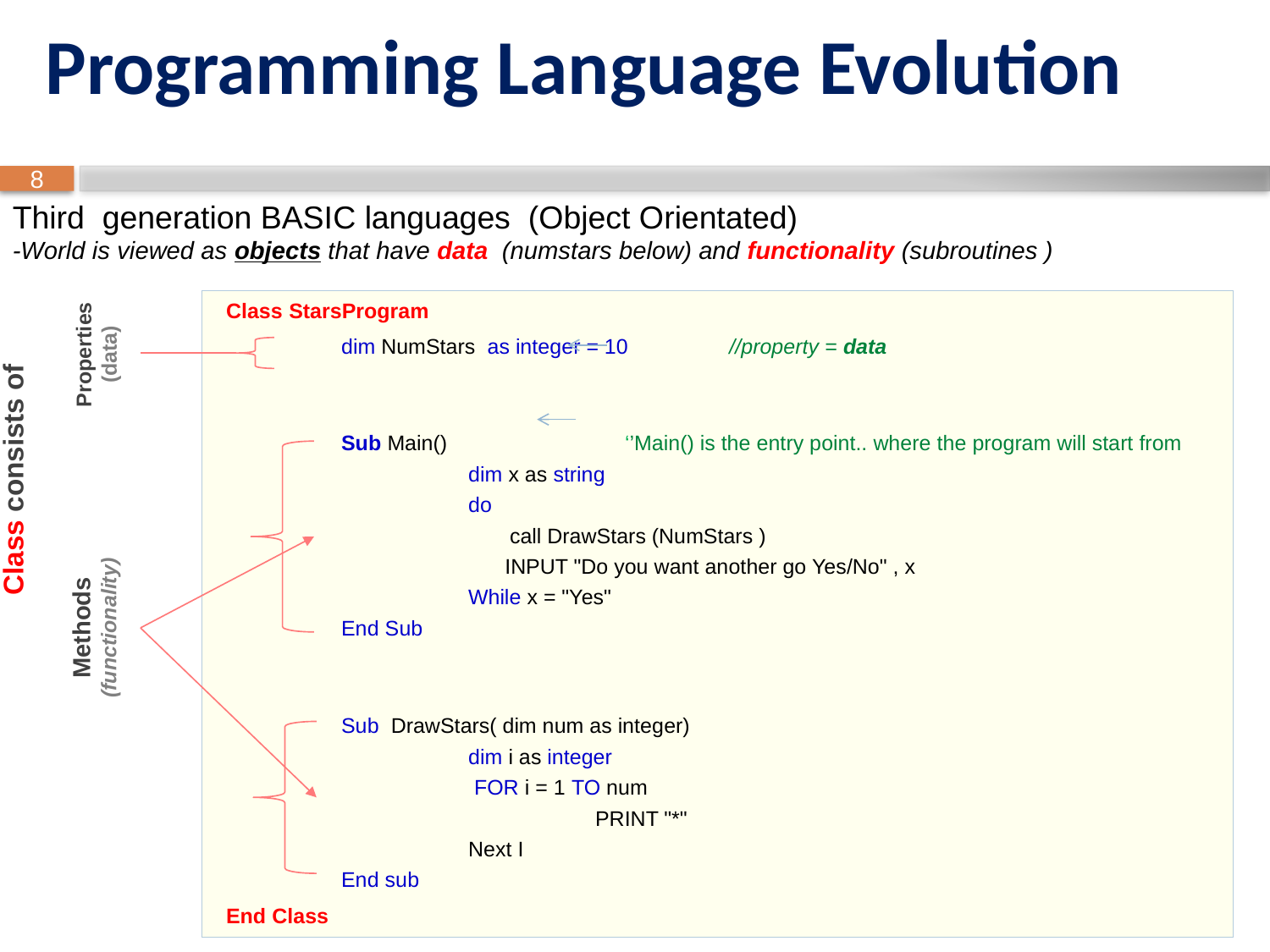

# Programming Language Evolution
Third  generation BASIC languages  (Object Orientated)
-World is viewed as objects that have data  (numstars below) and functionality (subroutines )
  Class StarsProgram
	dim NumStars  as integer = 10                 //property = data

	Sub Main()                              ‘’Main() is the entry point.. where the program will start from
		dim x as string
		do
		       call DrawStars (NumStars )
                                                 INPUT "Do you want another go Yes/No" , x
		While x = "Yes"
    	End Sub

	Sub  DrawStars( dim num as integer)
		dim i as integer
       		 FOR i = 1 TO num
			PRINT "*"
		Next I
	End sub
  End Class
Properties
(data)

Class consists of

Methods (functionality)